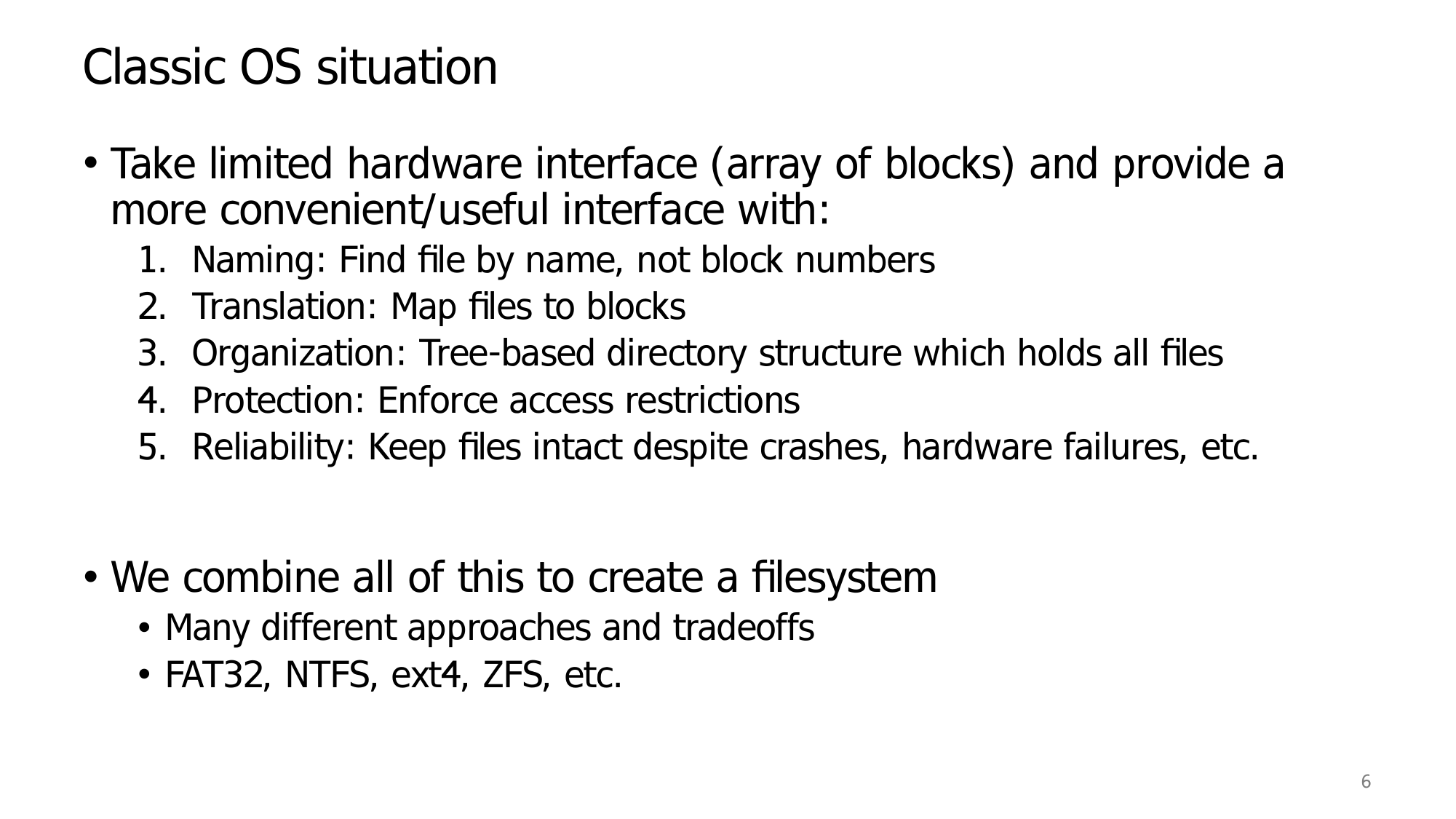

# Classic OS situation
Take limited hardware interface (array of blocks) and provide a more convenient/useful interface with:
Naming: Find file by name, not block numbers
Translation: Map files to blocks
Organization: Tree-based directory structure which holds all files
Protection: Enforce access restrictions
Reliability: Keep files intact despite crashes, hardware failures, etc.

We combine all of this to create a filesystem
Many different approaches and tradeoffs
FAT32, NTFS, ext4, ZFS, etc.
6